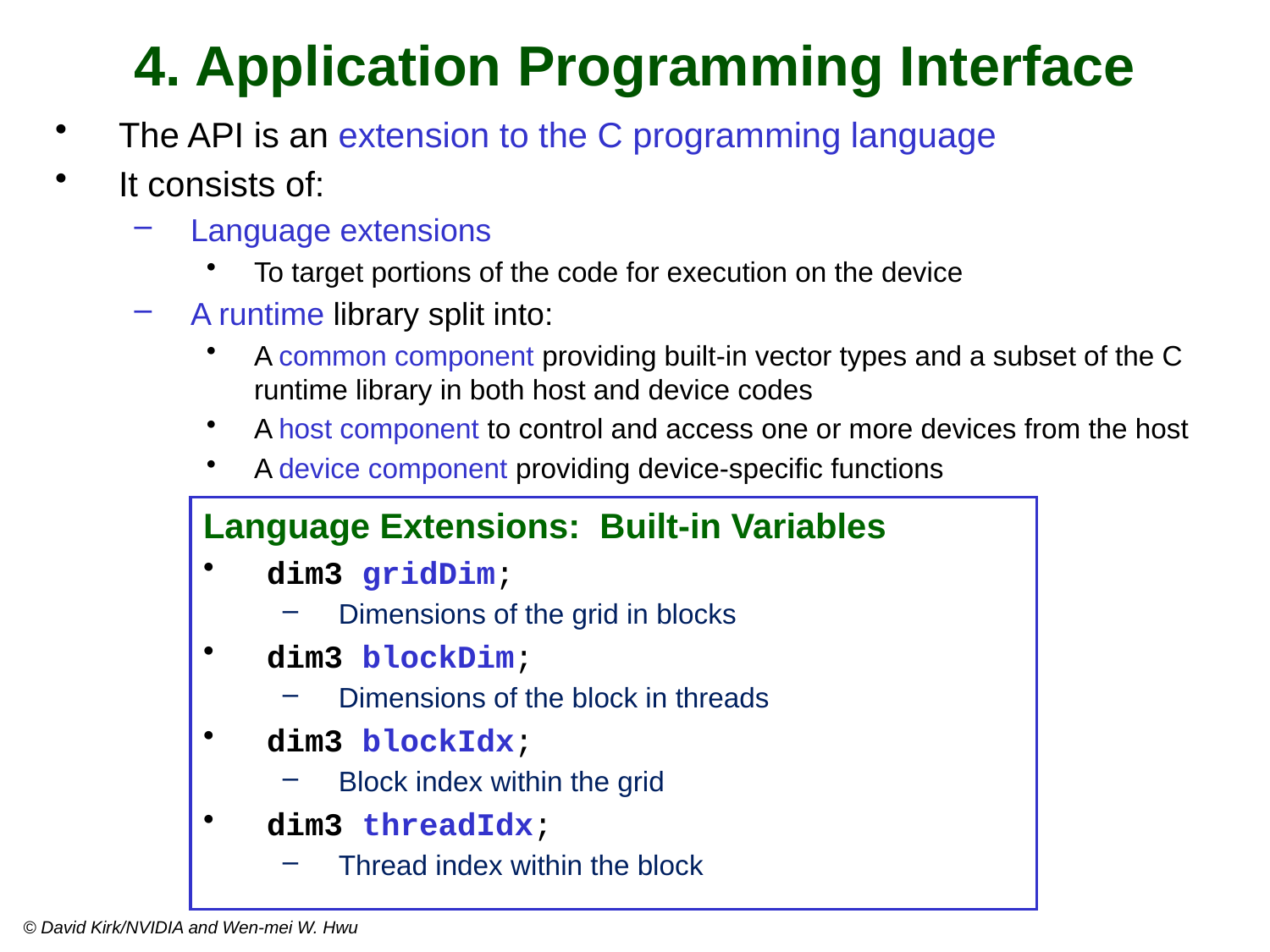

# 4. Application Programming Interface
The API is an extension to the C programming language
It consists of:
Language extensions
To target portions of the code for execution on the device
A runtime library split into:
A common component providing built-in vector types and a subset of the C runtime library in both host and device codes
A host component to control and access one or more devices from the host
A device component providing device-specific functions
Language Extensions:  Built-in Variables
dim3 gridDim;
Dimensions of the grid in blocks
dim3 blockDim;
Dimensions of the block in threads
dim3 blockIdx;
Block index within the grid
dim3 threadIdx;
Thread index within the block
© David Kirk/NVIDIA and Wen-mei W. Hwu